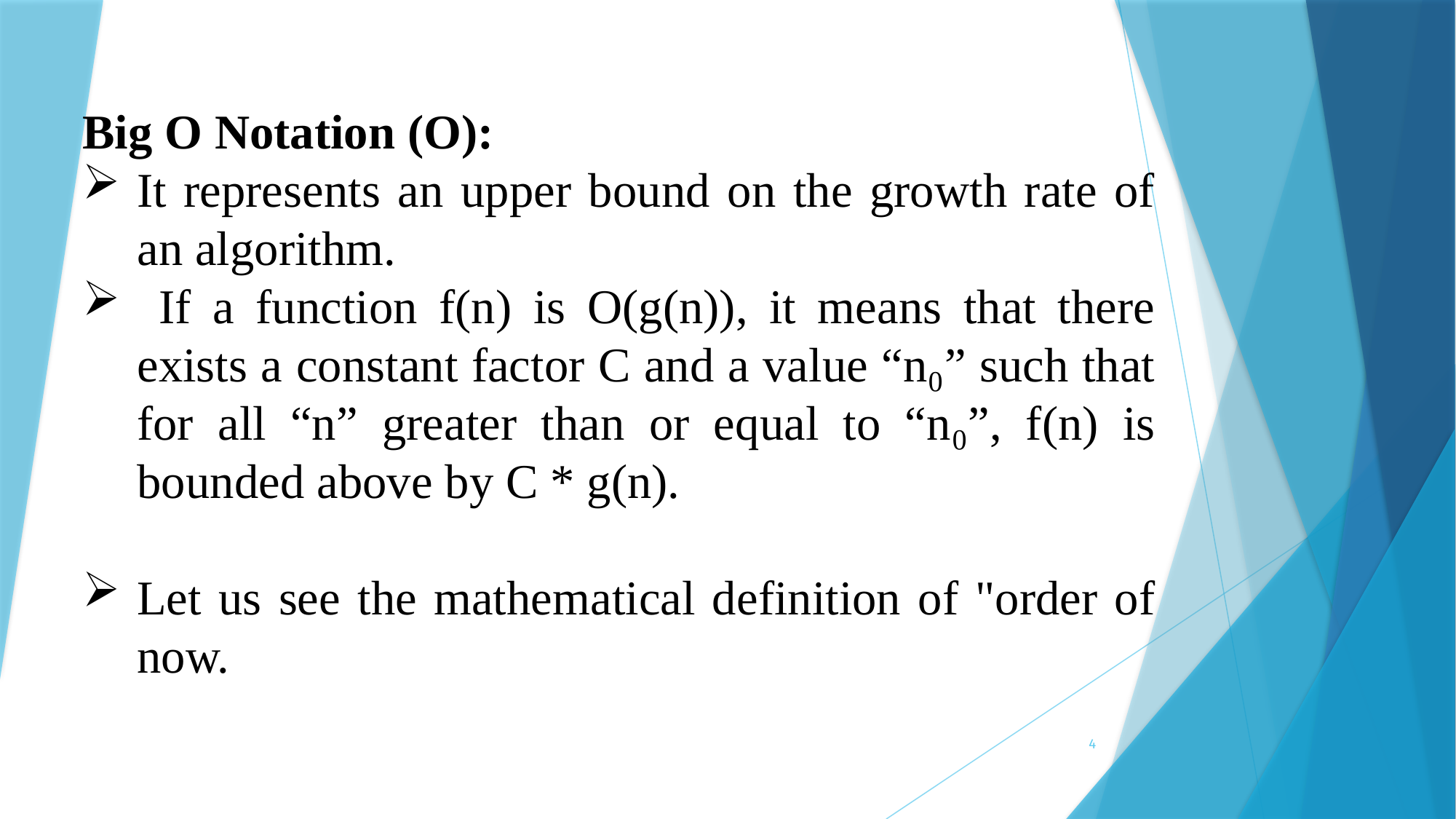

Big O Notation (O):
It represents an upper bound on the growth rate of an algorithm.
 If a function f(n) is O(g(n)), it means that there exists a constant factor C and a value “n₀” such that for all “n” greater than or equal to “n₀”, f(n) is bounded above by C * g(n).

Let us see the mathematical definition of "order of now.
4